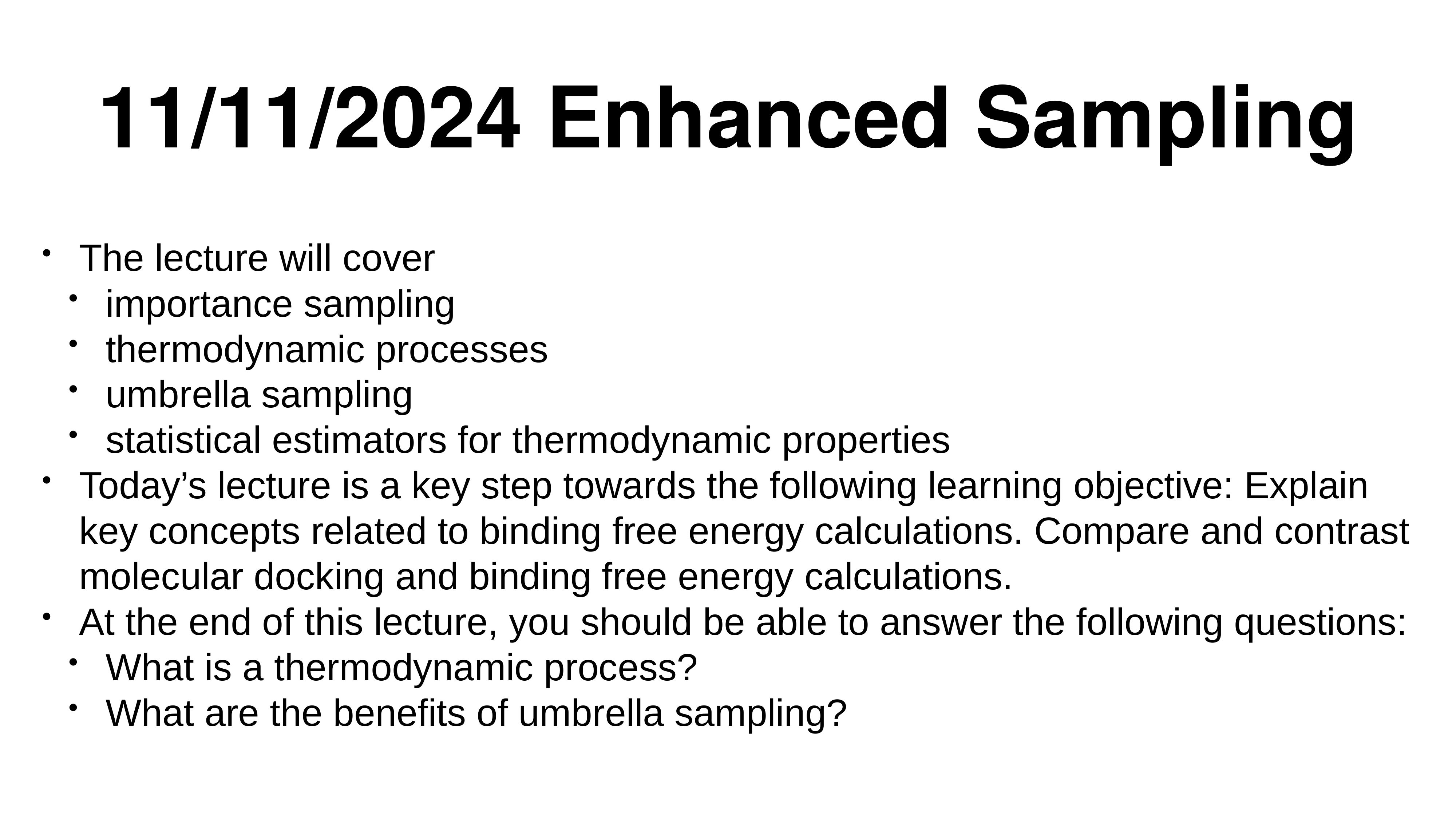

# 11/11/2024 Enhanced Sampling
The lecture will cover
importance sampling
thermodynamic processes
umbrella sampling
statistical estimators for thermodynamic properties
Today’s lecture is a key step towards the following learning objective: Explain key concepts related to binding free energy calculations. Compare and contrast molecular docking and binding free energy calculations.
At the end of this lecture, you should be able to answer the following questions:
What is a thermodynamic process?
What are the benefits of umbrella sampling?
1